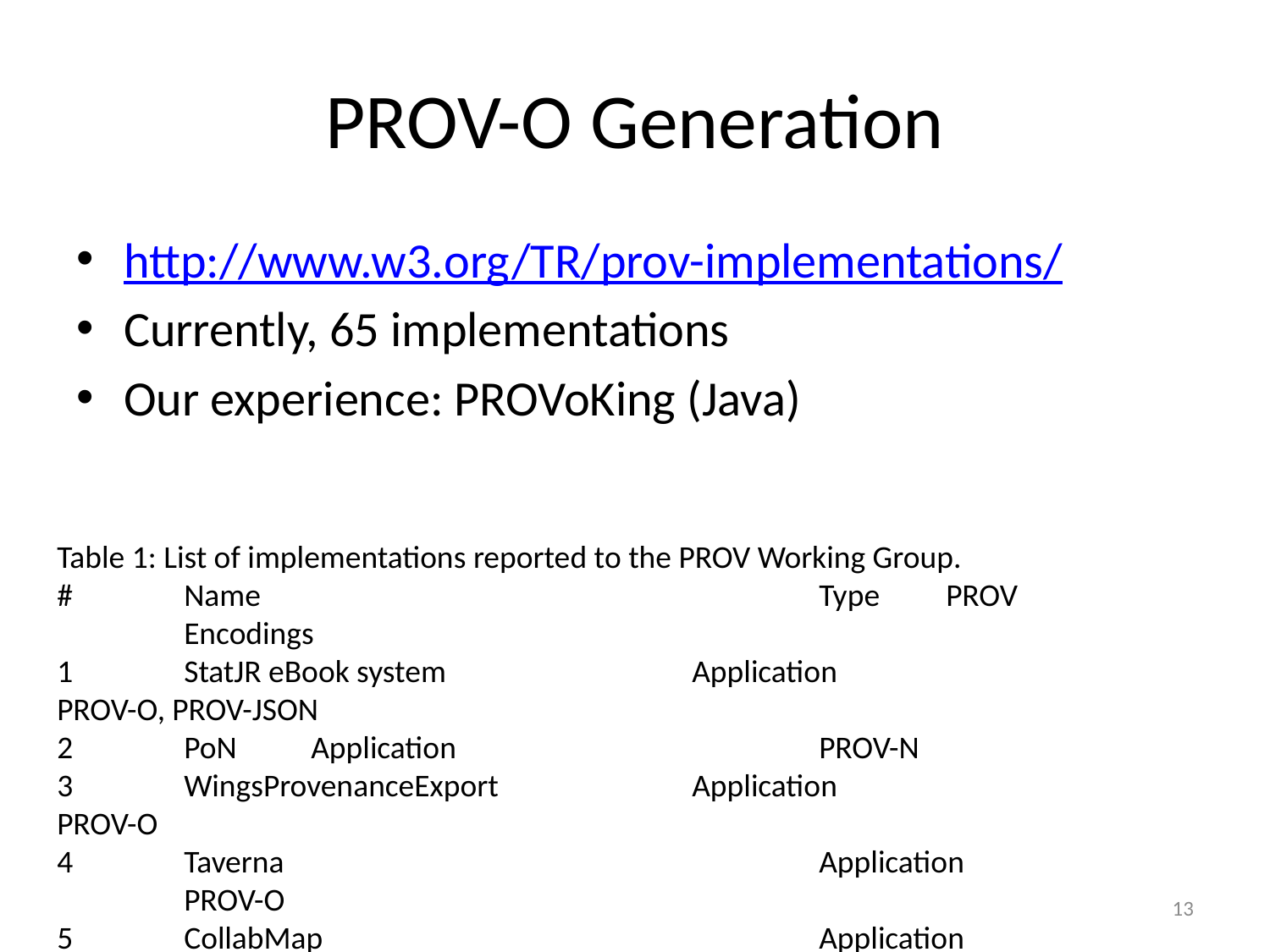

# PROV-O Generation
http://www.w3.org/TR/prov-implementations/
Currently, 65 implementations
Our experience: PROVoKing (Java)

Table 1: List of implementations reported to the PROV Working Group.
#	Name					Type	PROV 			Encodings
1	StatJR eBook system		Application			PROV-O, PROV-JSON
2	PoN	Application			PROV-N
3	WingsProvenanceExport		Application			PROV-O
4	Taverna					Application			PROV-O
5	CollabMap				Application			PROV-JSON
6	WebLab-PROV				Application			PROV-O, PROV-N
7	ProvToolbox				Framework /API		PROV-O, PROV-N, PROV-XML, PROV-JSON
13